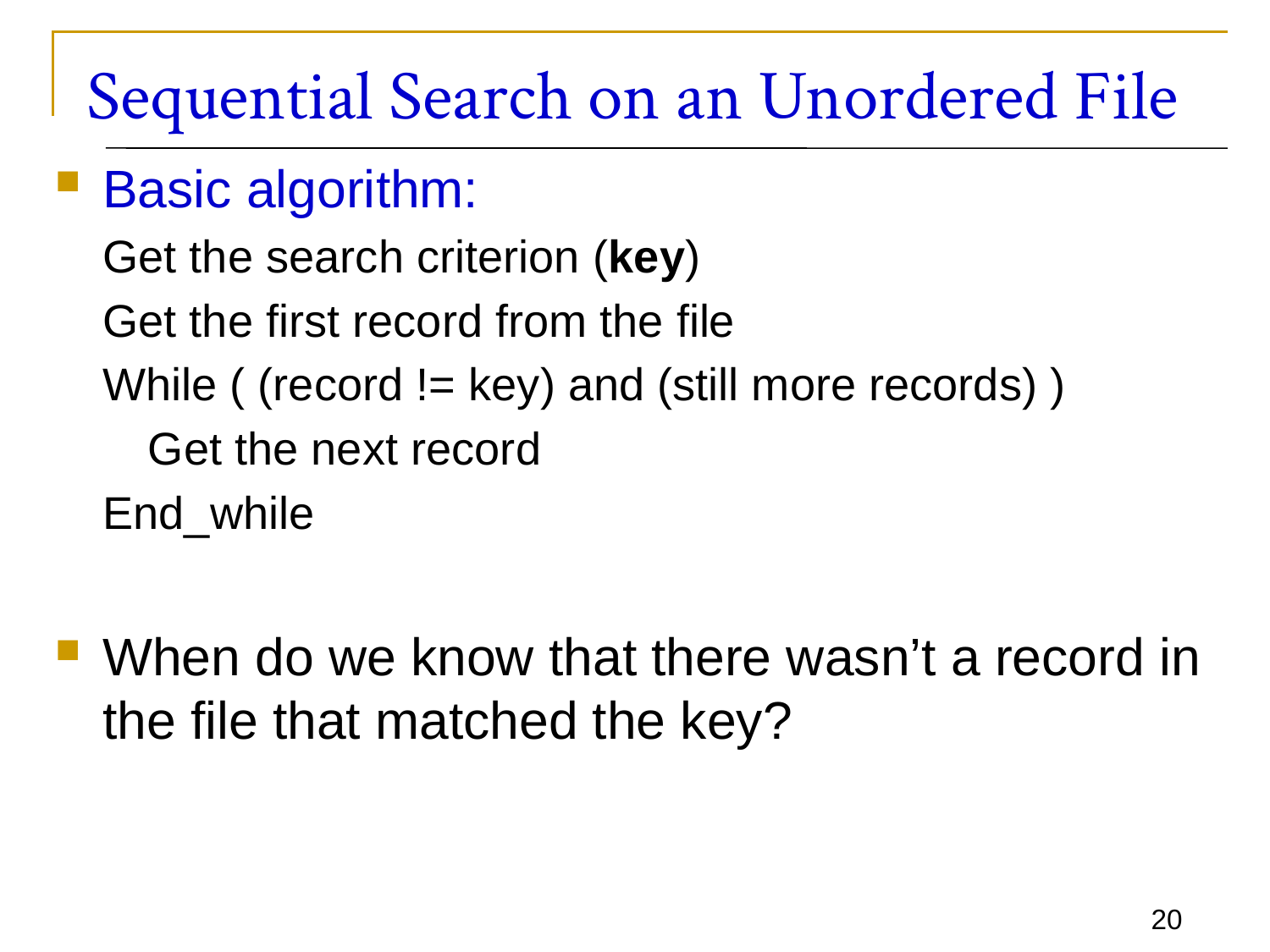

# Sequential Search on an Unordered File
Basic algorithm:
Get the search criterion (key)
Get the first record from the file
While ( (record != key) and (still more records) )
	Get the next record
End_while

When do we know that there wasn’t a record in the file that matched the key?